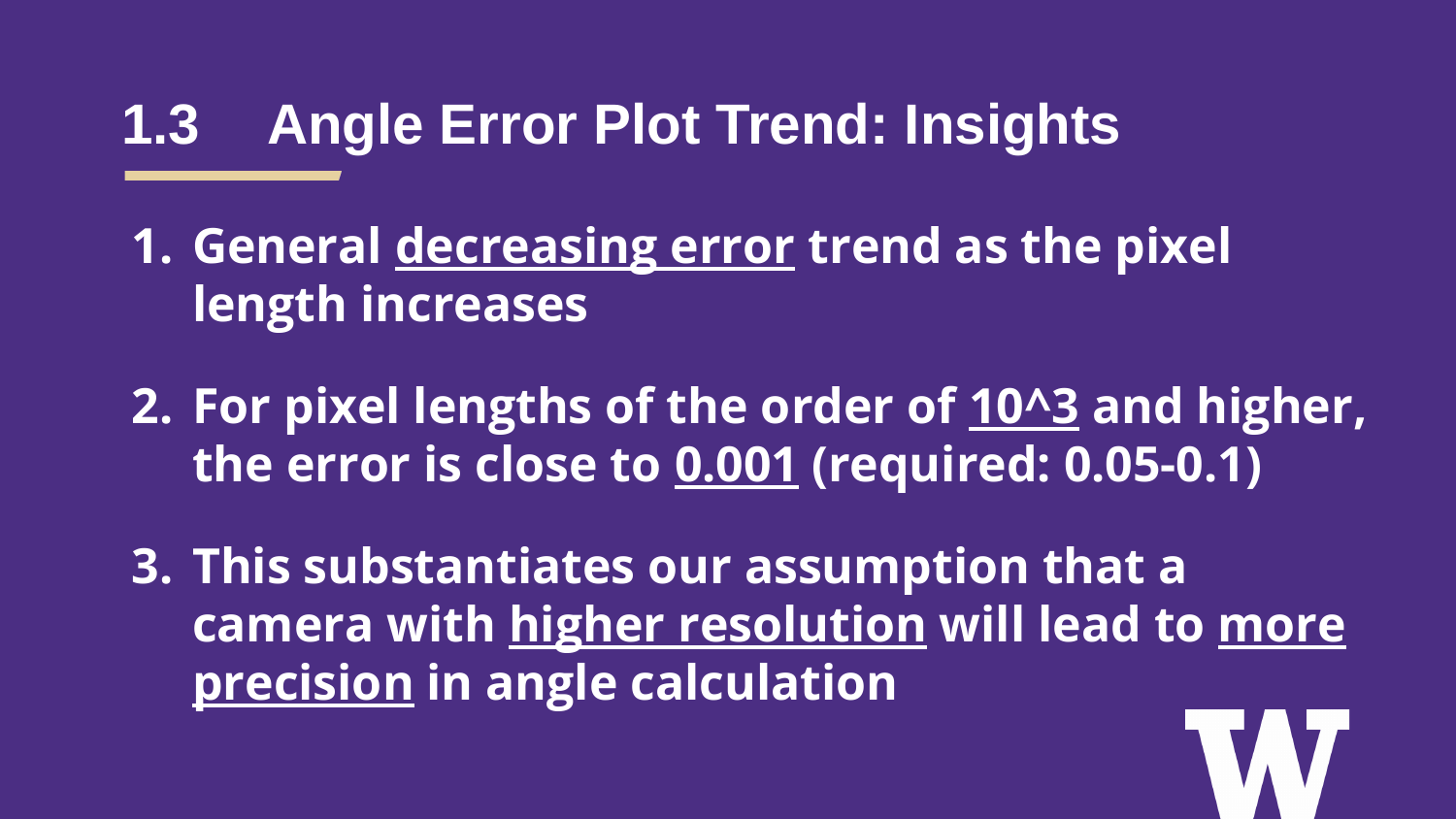

# 1.3	Angle Error Plot Trend: Insights
General decreasing error trend as the pixel length increases

For pixel lengths of the order of 10^3 and higher, the error is close to 0.001 (required: 0.05-0.1)

This substantiates our assumption that a camera with higher resolution will lead to more precision in angle calculation